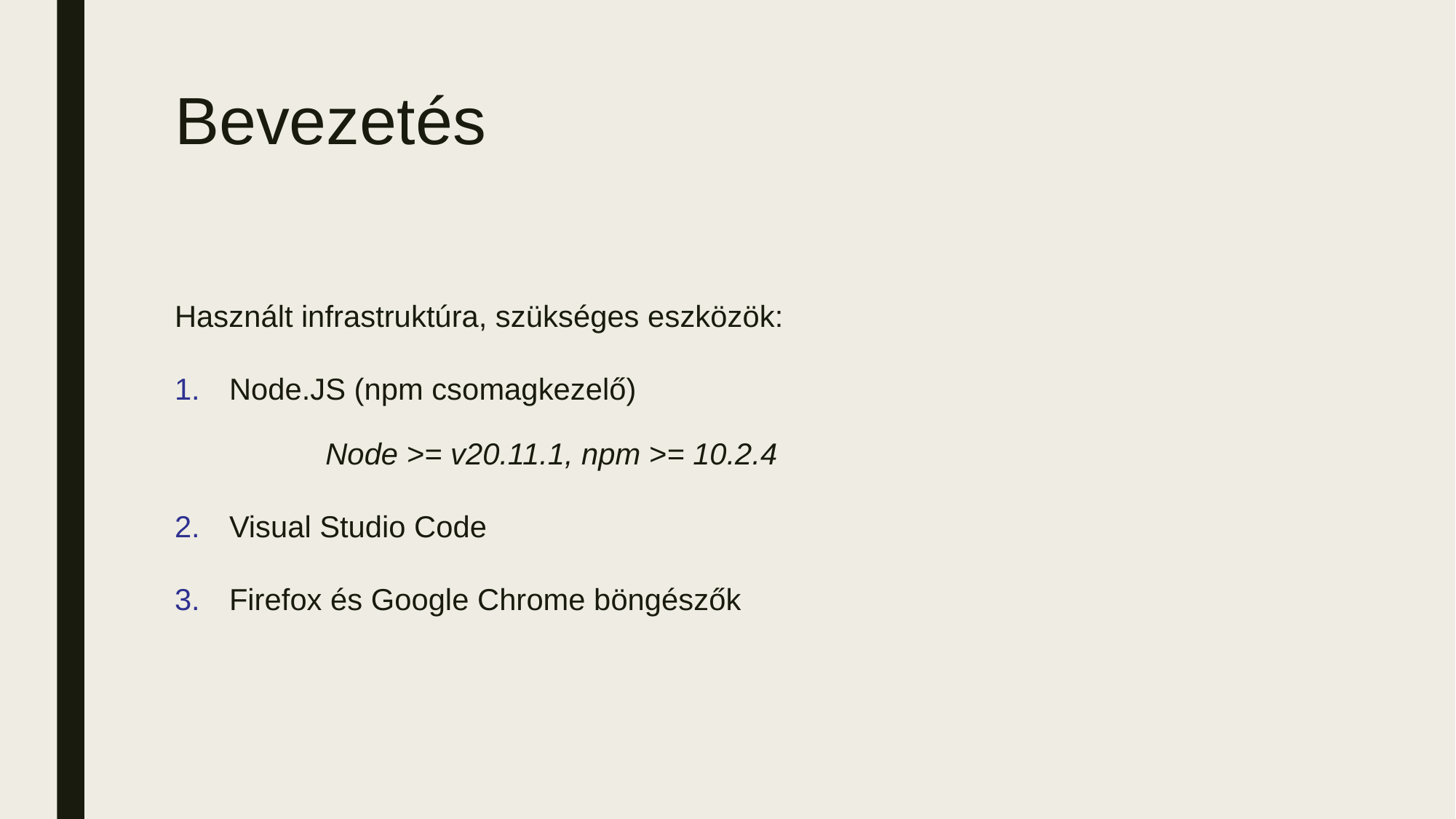

# Bevezetés
Használt infrastruktúra, szükséges eszközök:
Node.JS (npm csomagkezelő)
	Node >= v20.11.1, npm >= 10.2.4
Visual Studio Code
Firefox és Google Chrome böngészők